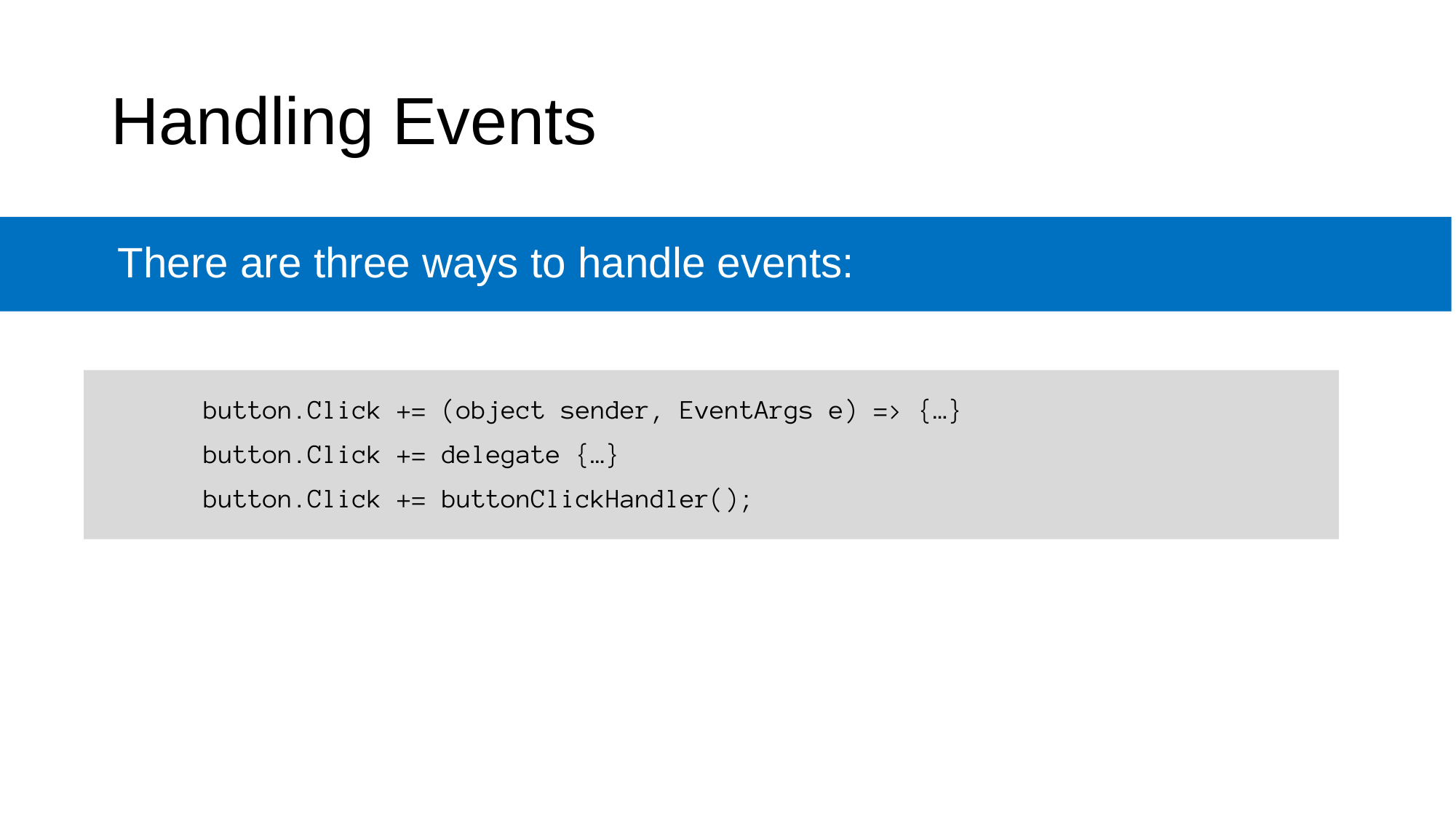

# Handling Events

There are three ways to handle events:
	button.Click += (object sender, EventArgs e) => {…}
	button.Click += delegate {…}
	button.Click += buttonClickHandler();